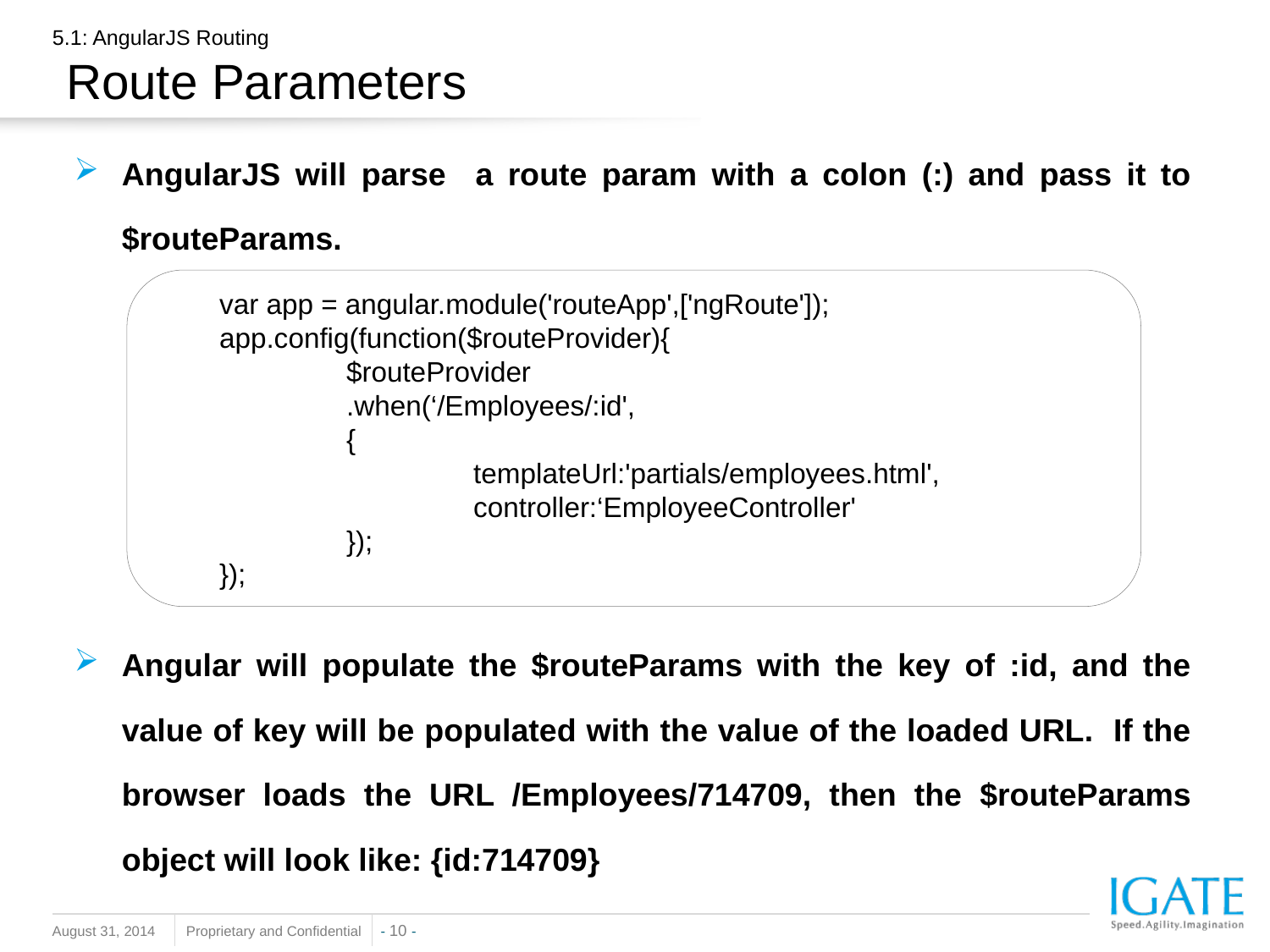

# 5.1: AngularJS Routing Route Parameters
AngularJS will parse  a route param with a colon (:) and pass it to $routeParams.

Angular will populate the $routeParams with the key of :id, and the value of key will be populated with the value of the loaded URL.  If the browser loads the URL /Employees/714709, then the $routeParams object will look like: {id:714709}

var app = angular.module('routeApp',['ngRoute']);
app.config(function($routeProvider){
	$routeProvider
	.when(‘/Employees/:id',
	{
		templateUrl:'partials/employees.html',
		controller:‘EmployeeController'
	});
});